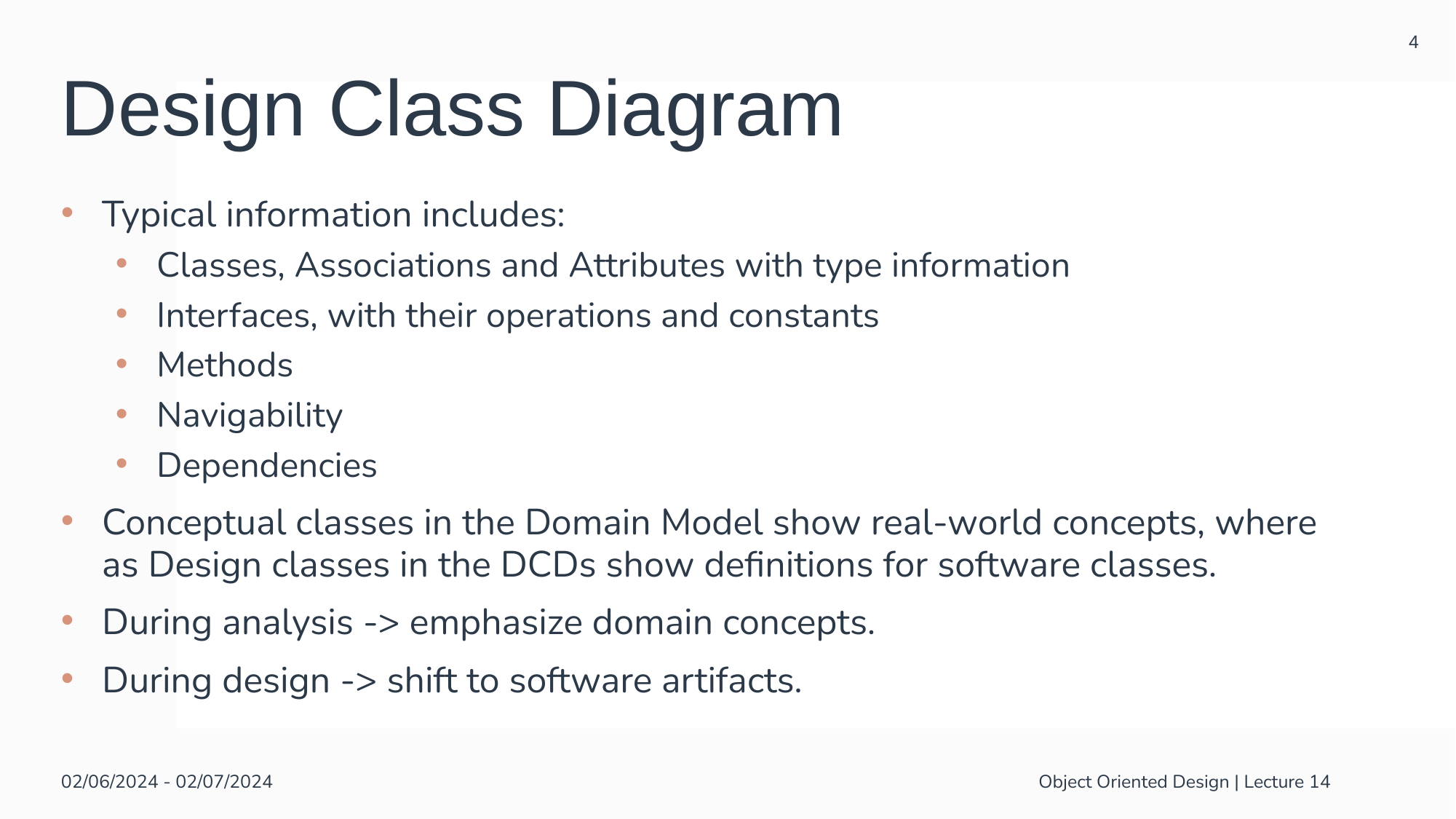

4
# Design Class Diagram
Typical information includes:
Classes, Associations and Attributes with type information
Interfaces, with their operations and constants
Methods
Navigability
Dependencies
Conceptual classes in the Domain Model show real-world concepts, where as Design classes in the DCDs show definitions for software classes.
During analysis -> emphasize domain concepts.
During design -> shift to software artifacts.
02/06/2024 - 02/07/2024
Object Oriented Design | Lecture 14